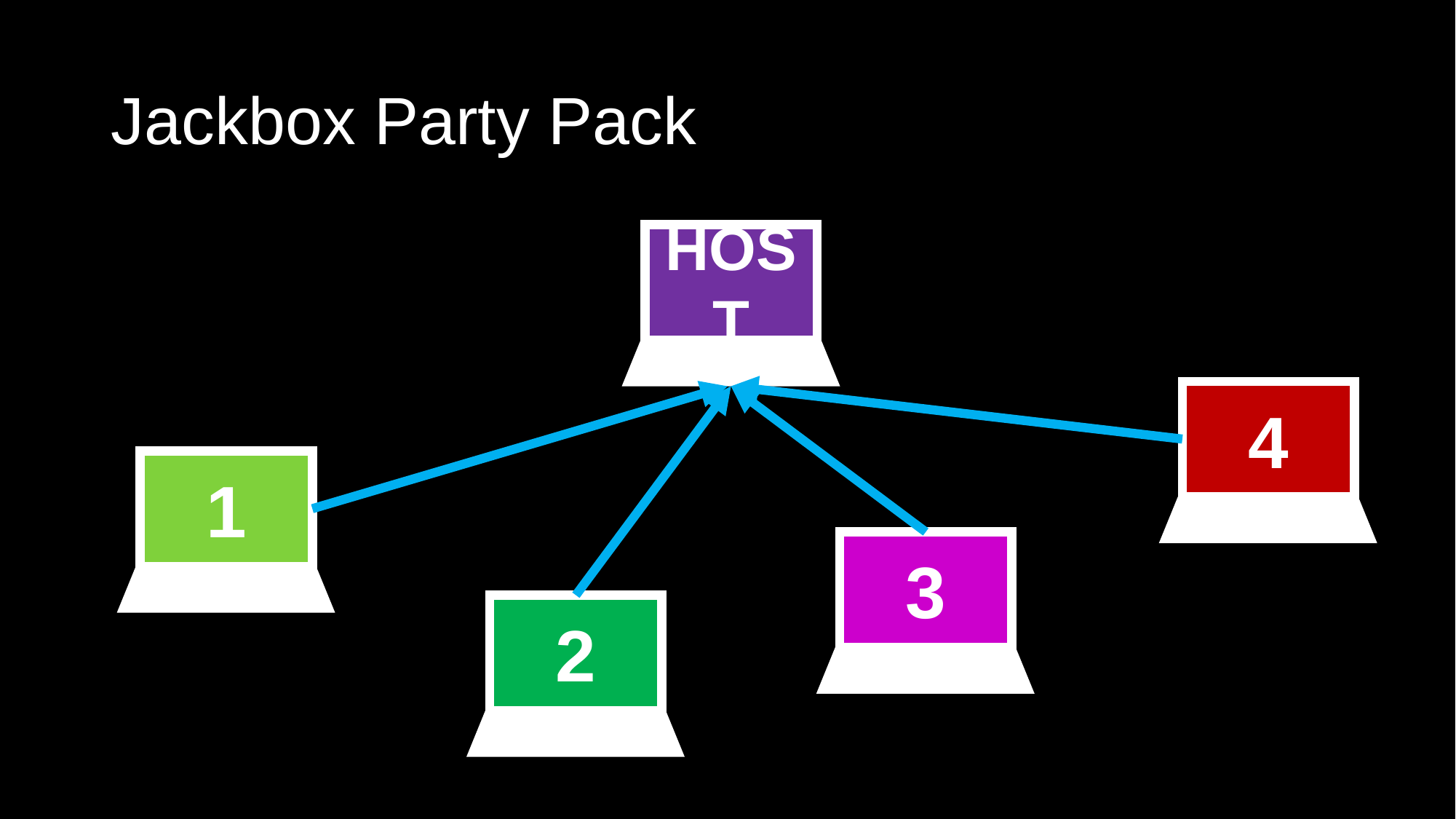

# Jackbox Party Pack
HOST

4

1

3

2